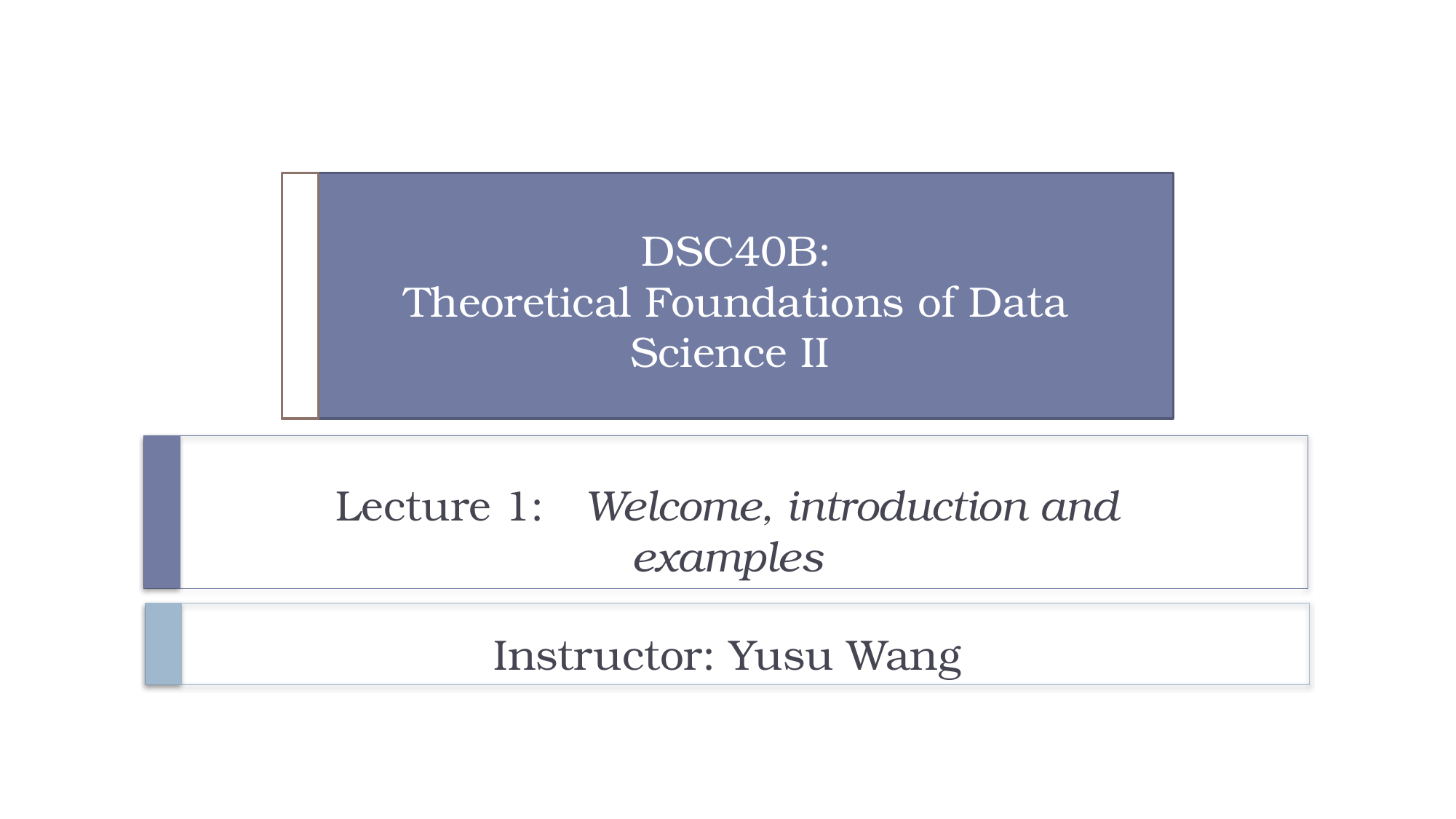

# DSC40B: Theoretical Foundations of Data Science II
Lecture 1:   Welcome, introduction and examples

Instructor: Yusu Wang